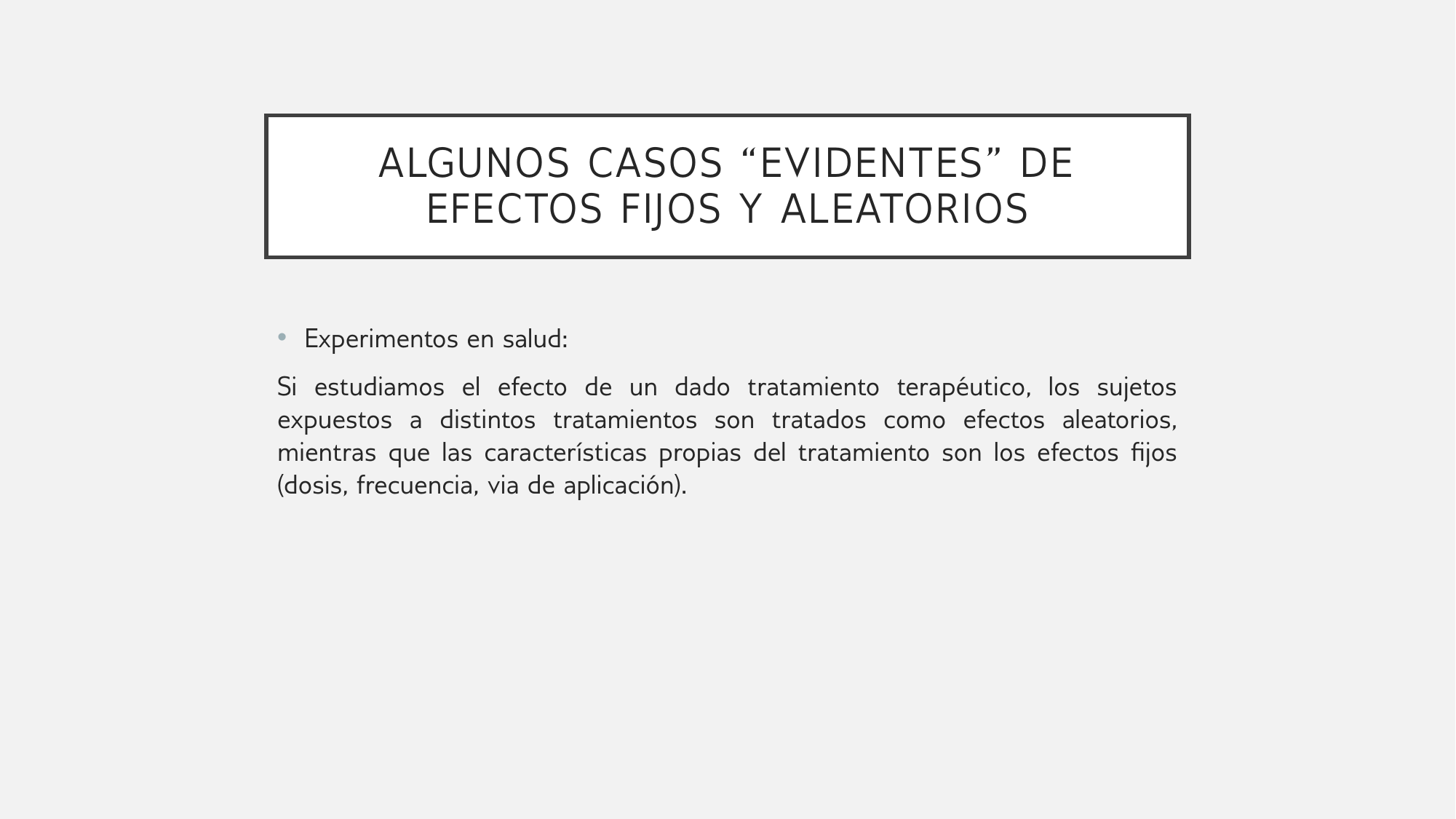

# Algunos casos “evidentes” de efectos fijos y aleatorios
Experimentos en salud:
Si estudiamos el efecto de un dado tratamiento terapéutico, los sujetos expuestos a distintos tratamientos son tratados como efectos aleatorios, mientras que las características propias del tratamiento son los efectos fijos (dosis, frecuencia, via de aplicación).